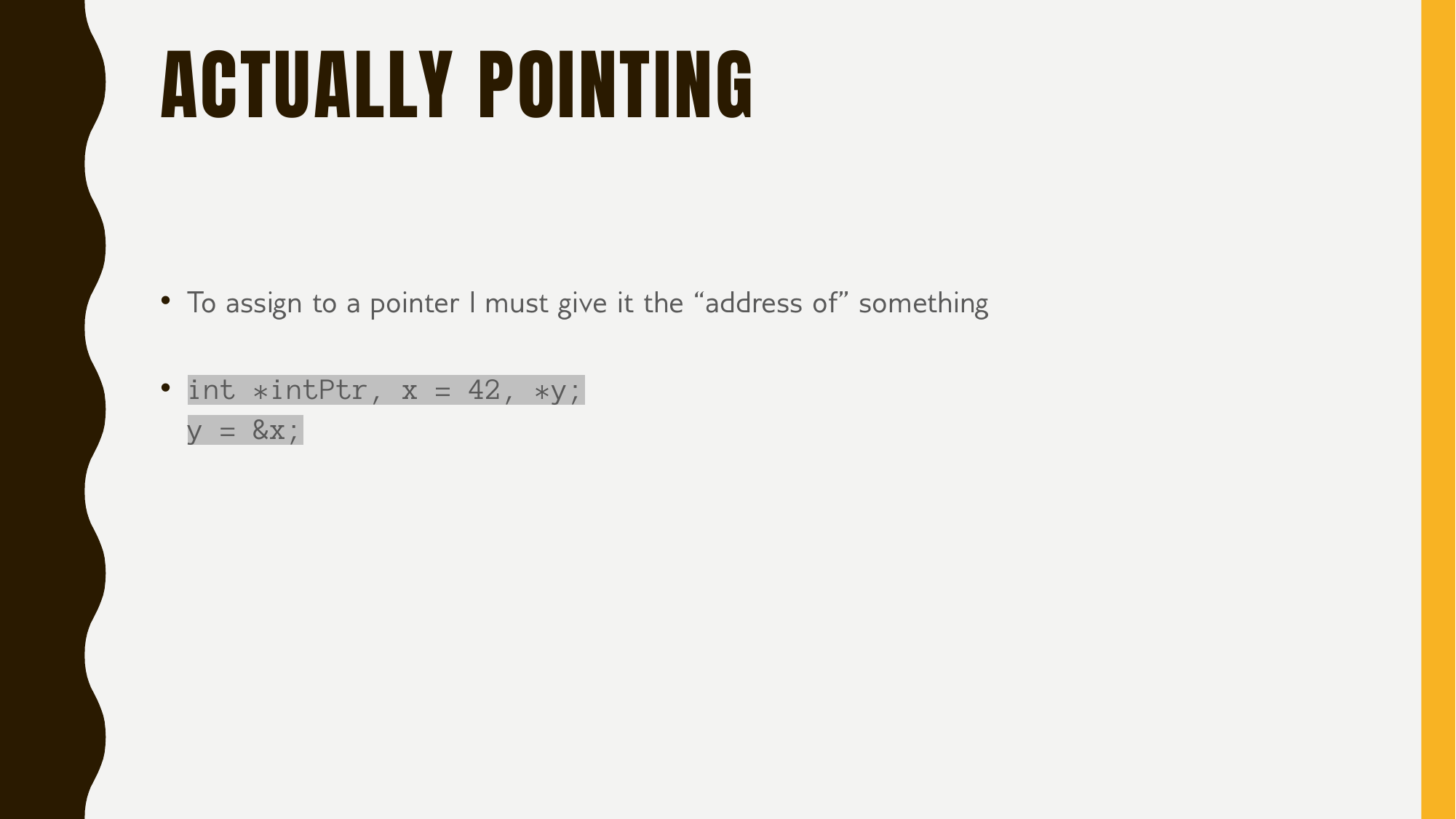

# Actually Pointing
To assign to a pointer I must give it the “address of” something
int *intPtr, x = 42, *y;
y = &x;